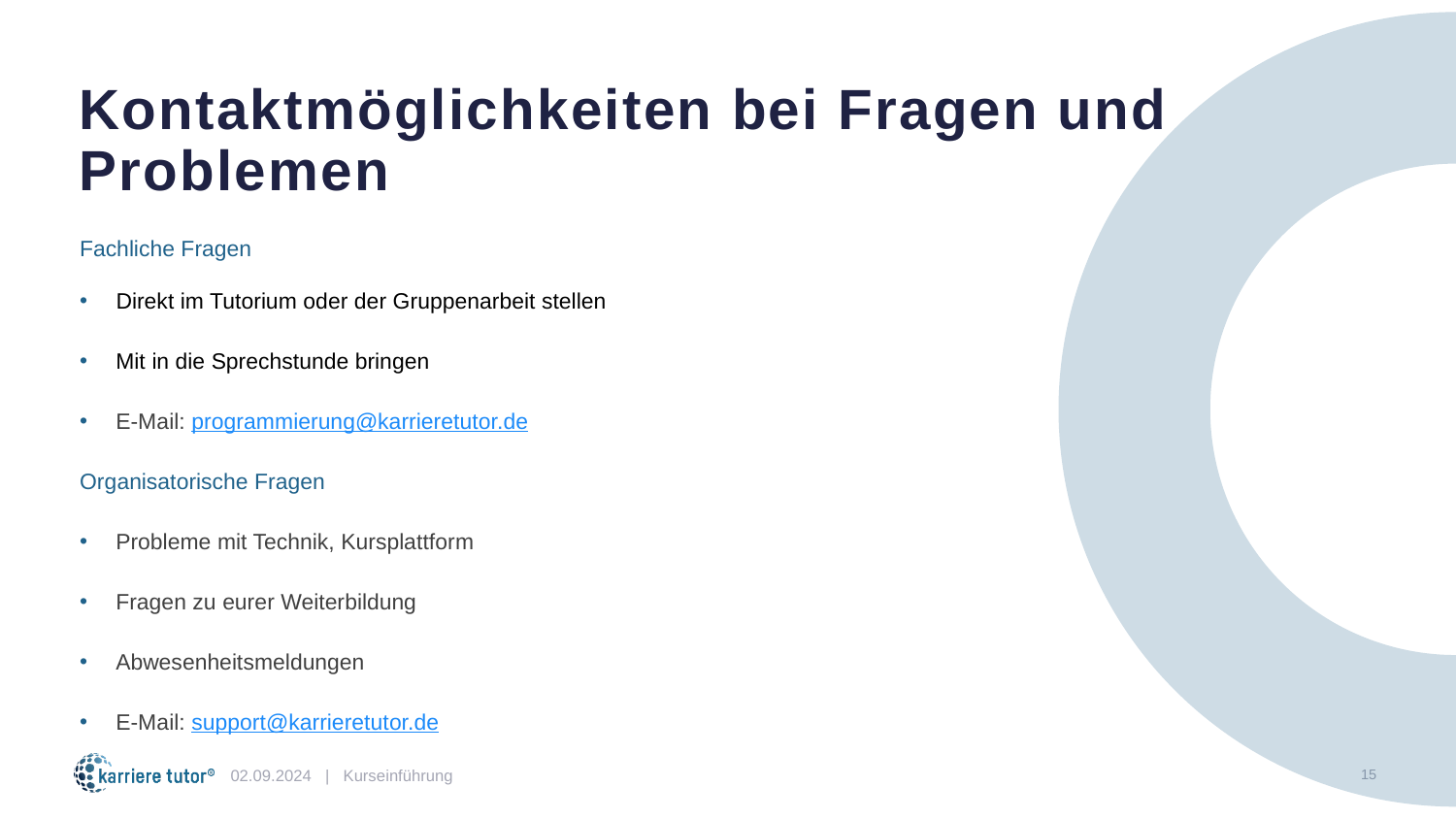

Kontaktmöglichkeiten bei Fragen und Problemen

Fachliche Fragen
Direkt im Tutorium oder der Gruppenarbeit stellen
Mit in die Sprechstunde bringen
E-Mail: programmierung@karrieretutor.de
Organisatorische Fragen
Probleme mit Technik, Kursplattform
Fragen zu eurer Weiterbildung
Abwesenheitsmeldungen
E-Mail: support@karrieretutor.de
02.09.2024   |   Kurseinführung